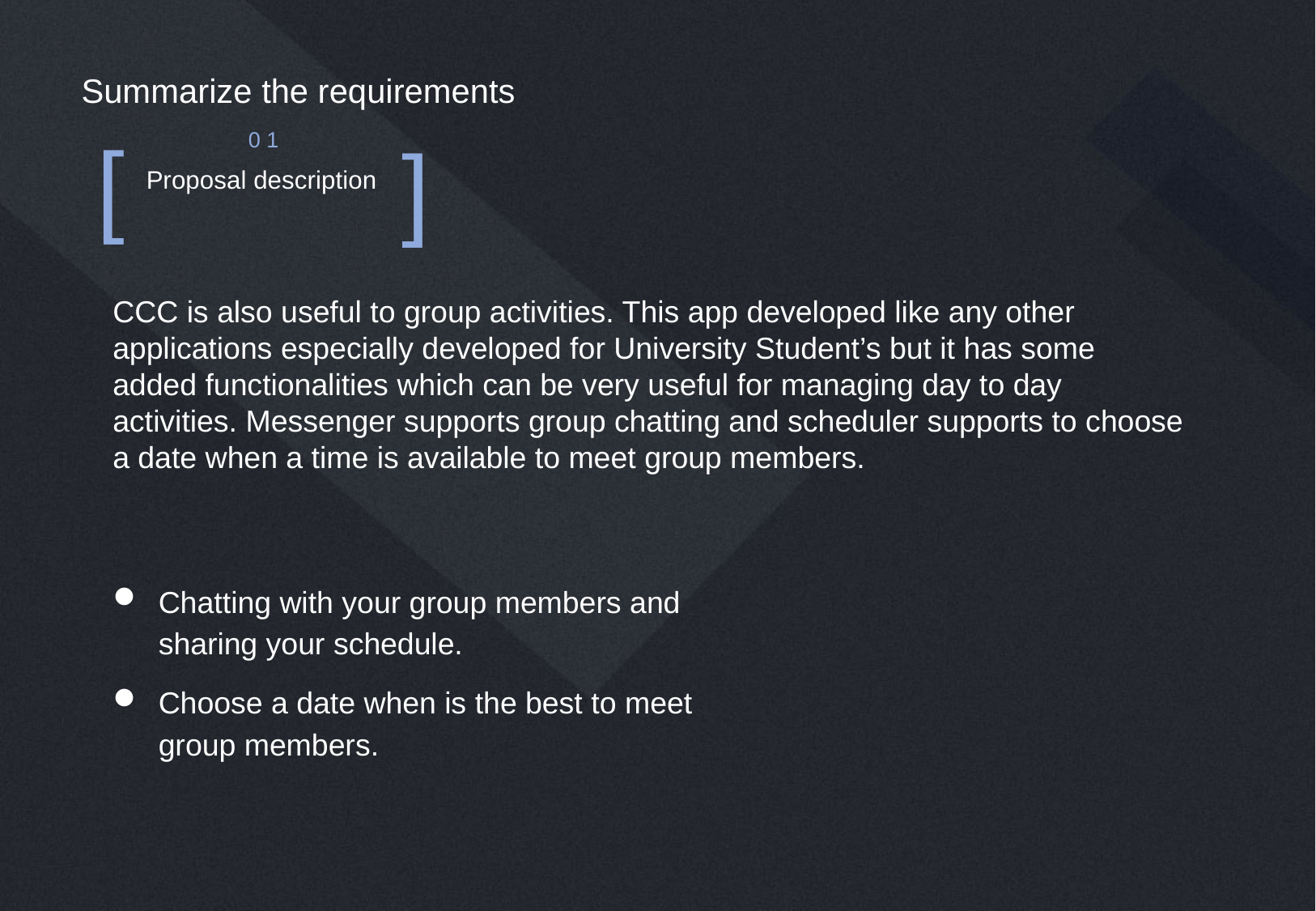

Summarize the requirements
[
0 1
]
Proposal description
CCC is also useful to group activities. This app developed like any other applications especially developed for University Student’s but it has some added functionalities which can be very useful for managing day to day activities. Messenger supports group chatting and scheduler supports to choose a date when a time is available to meet group members.
Chatting with your group members and sharing your schedule.
Choose a date when is the best to meet group members.